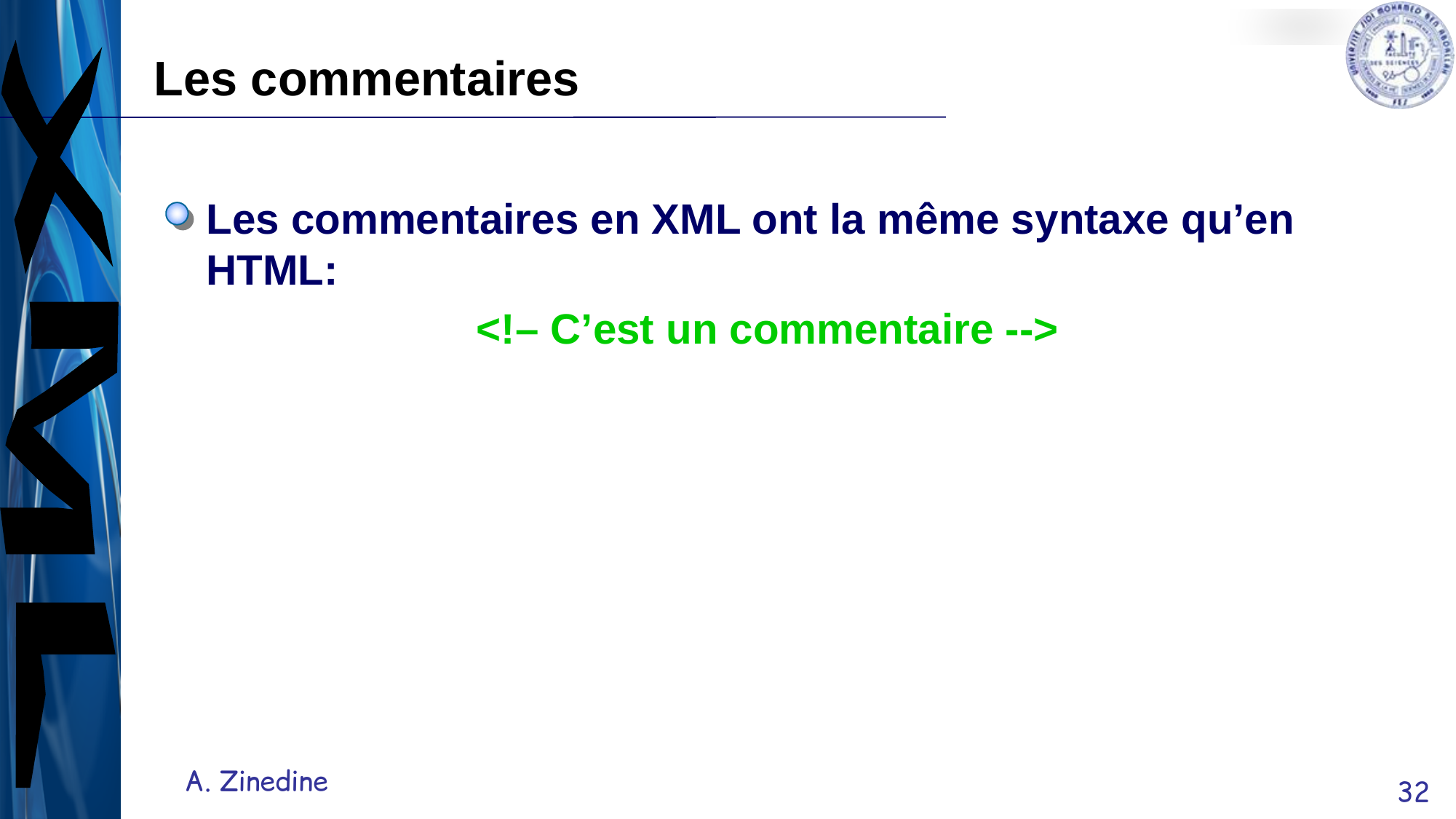

# Les commentaires
Les commentaires en XML ont la même syntaxe qu’en HTML:
<!– C’est un commentaire -->